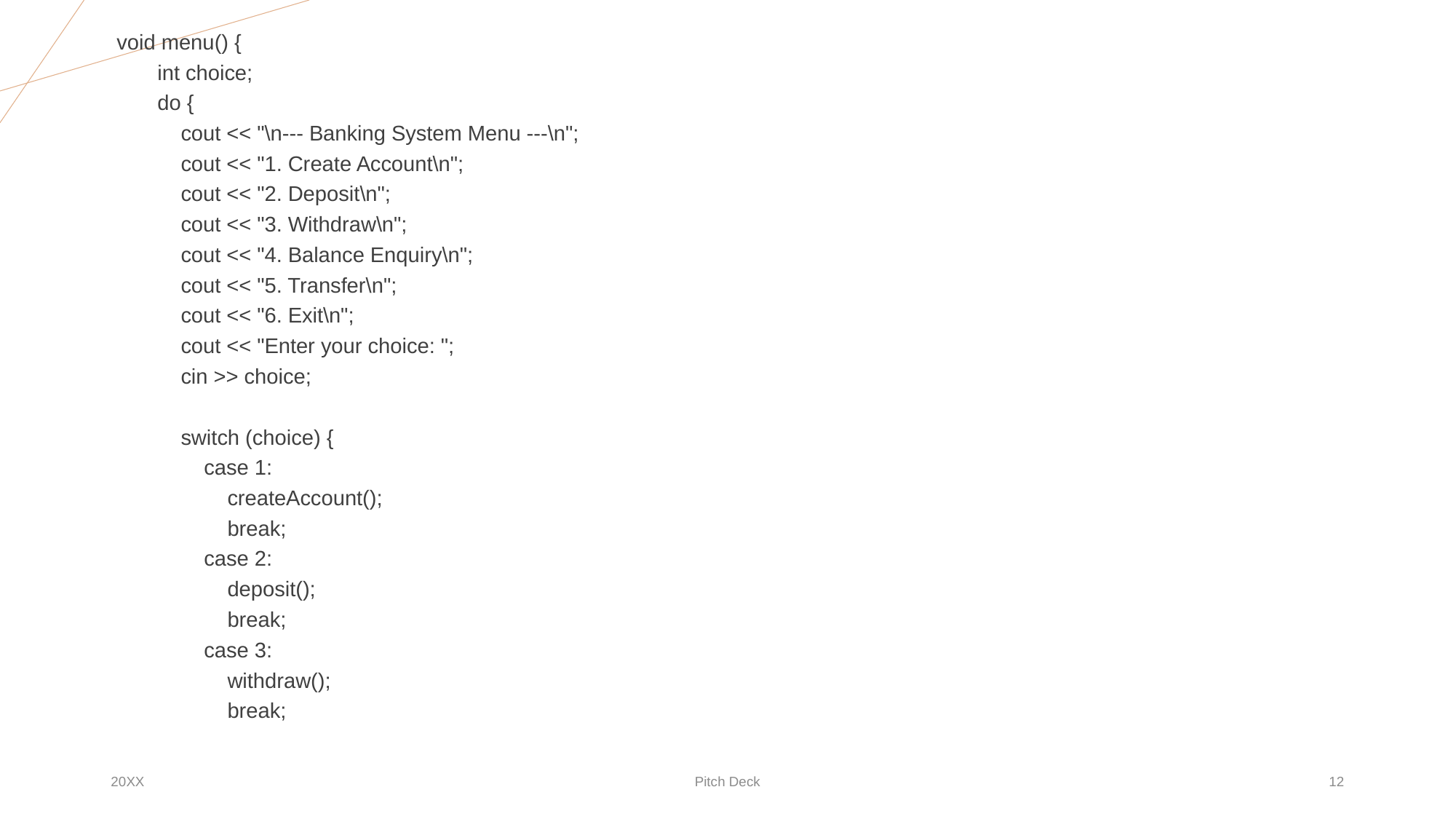

void menu() {
        int choice;
        do {
            cout << "\n--- Banking System Menu ---\n";
            cout << "1. Create Account\n";
            cout << "2. Deposit\n";
            cout << "3. Withdraw\n";
            cout << "4. Balance Enquiry\n";
            cout << "5. Transfer\n";
            cout << "6. Exit\n";
            cout << "Enter your choice: ";
            cin >> choice;

            switch (choice) {
                case 1:
                    createAccount();
                    break;
                case 2:
                    deposit();
                    break;
                case 3:
                    withdraw();
                    break;

20XX
Pitch Deck
12